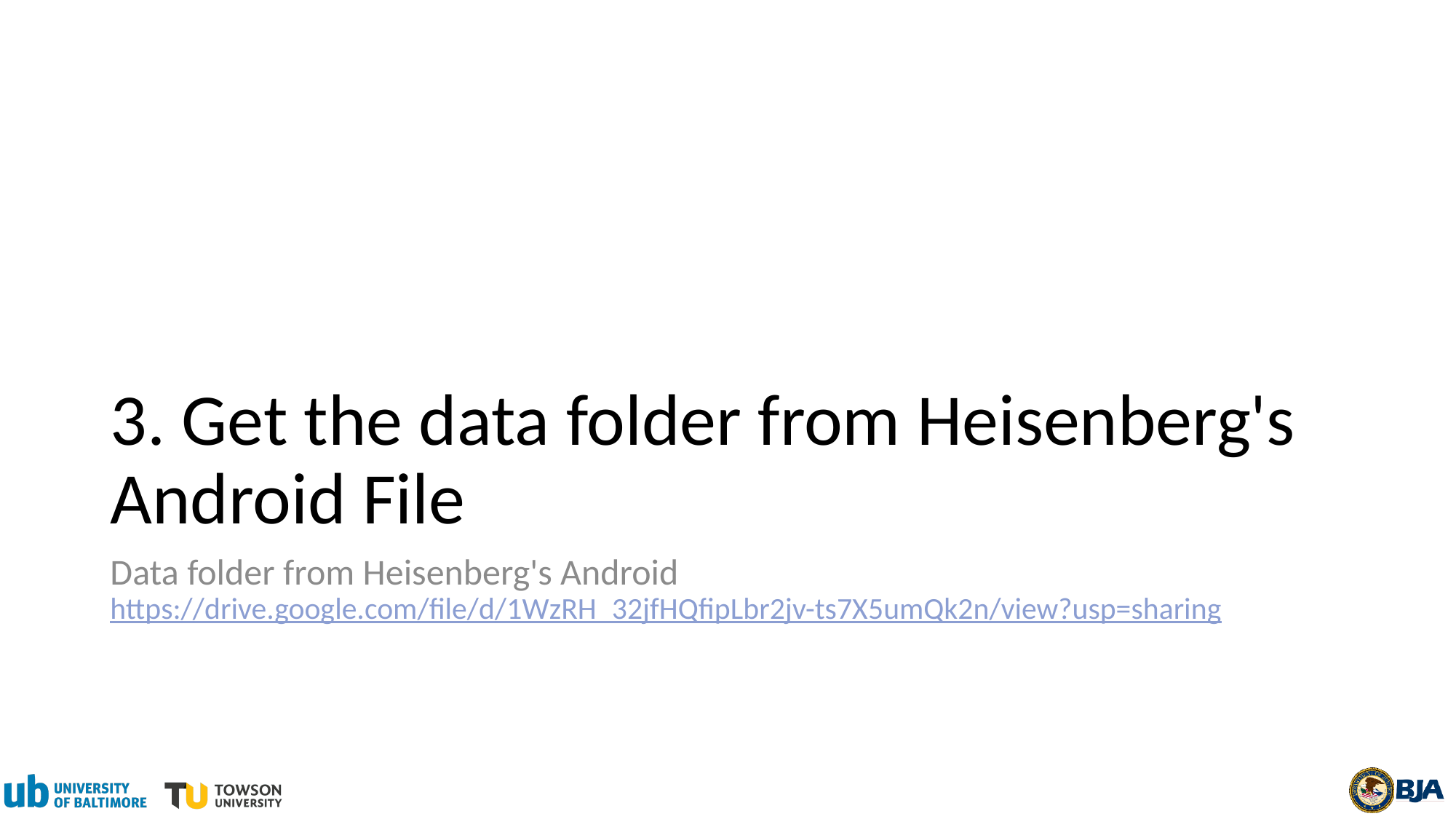

# 3. Get the data folder from Heisenberg's Android File
Data folder from Heisenberg's Android
https://drive.google.com/file/d/1WzRH_32jfHQfipLbr2jv-ts7X5umQk2n/view?usp=sharing